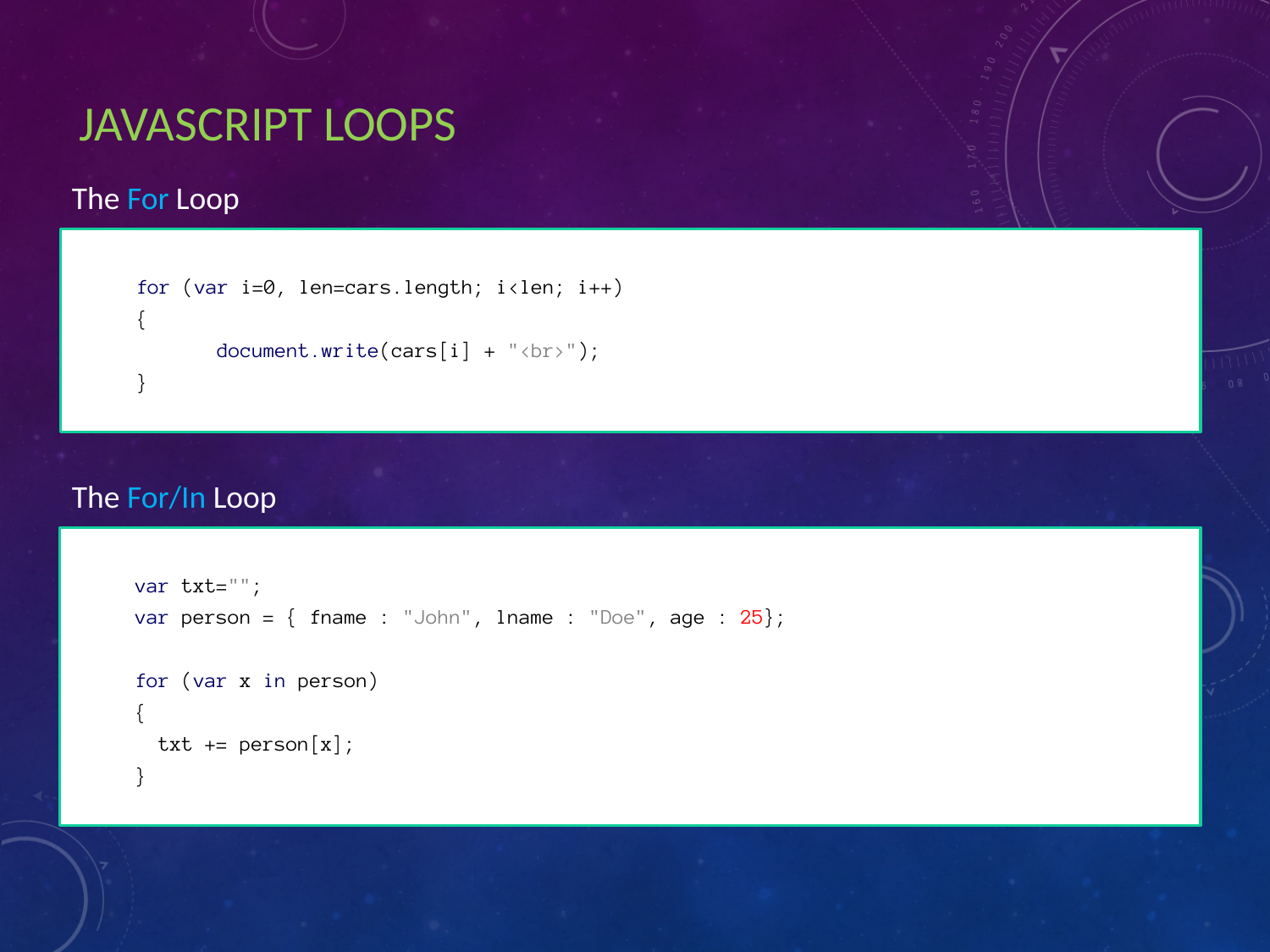

# JAVASCRIPT Loops
The For Loop

for (var i=0, len=cars.length; i<len; i++)
{ 
	document.write(cars[i] + "<br>");
}

The For/In Loop

var txt="";
var person = { fname : "John", lname : "Doe", age : 25}; 
for (var x in person)
{
  txt += person[x];
}